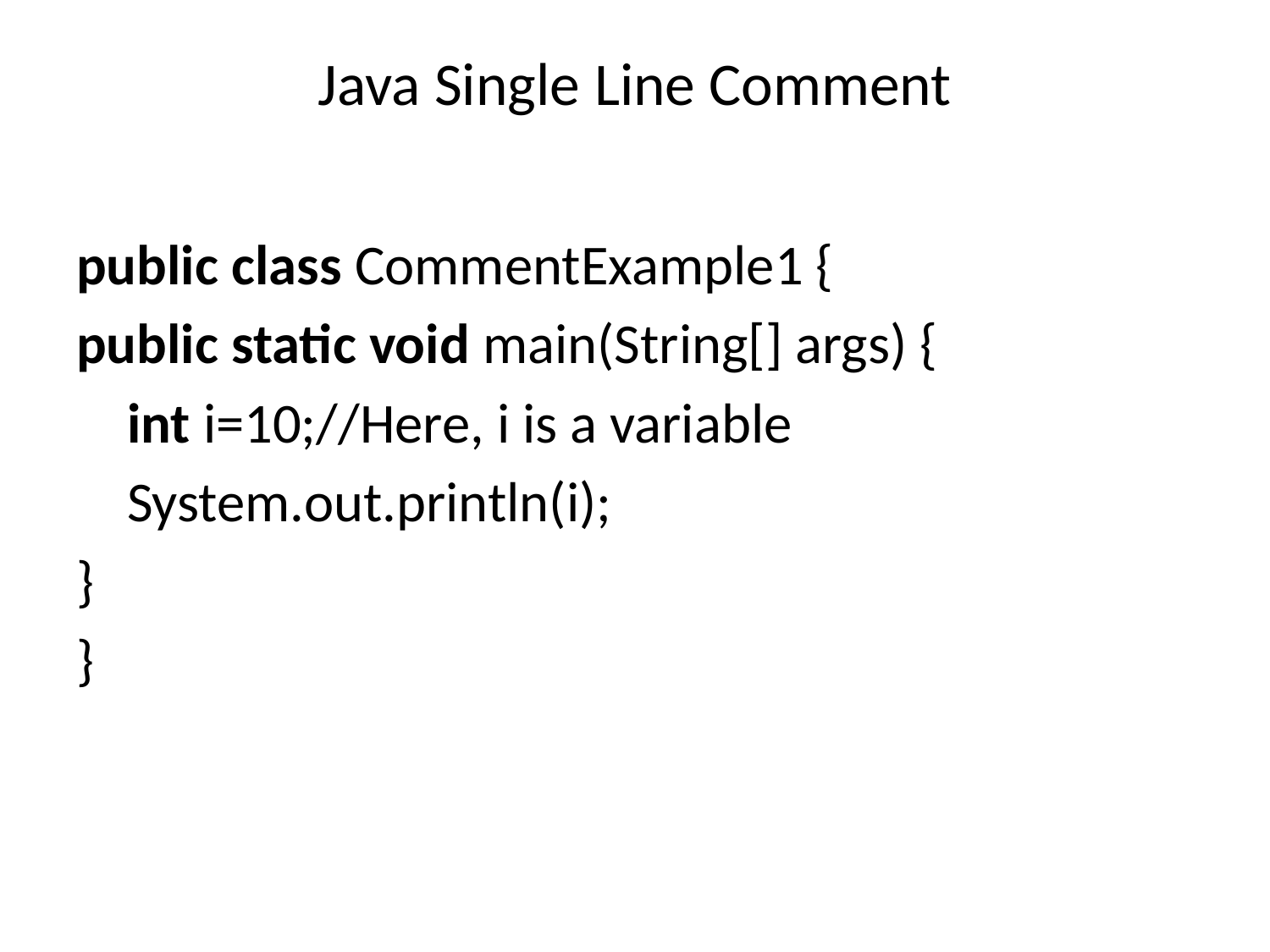

# Java Single Line Comment
public class CommentExample1 {
public static void main(String[] args) {
    int i=10;//Here, i is a variable
    System.out.println(i);
}
}